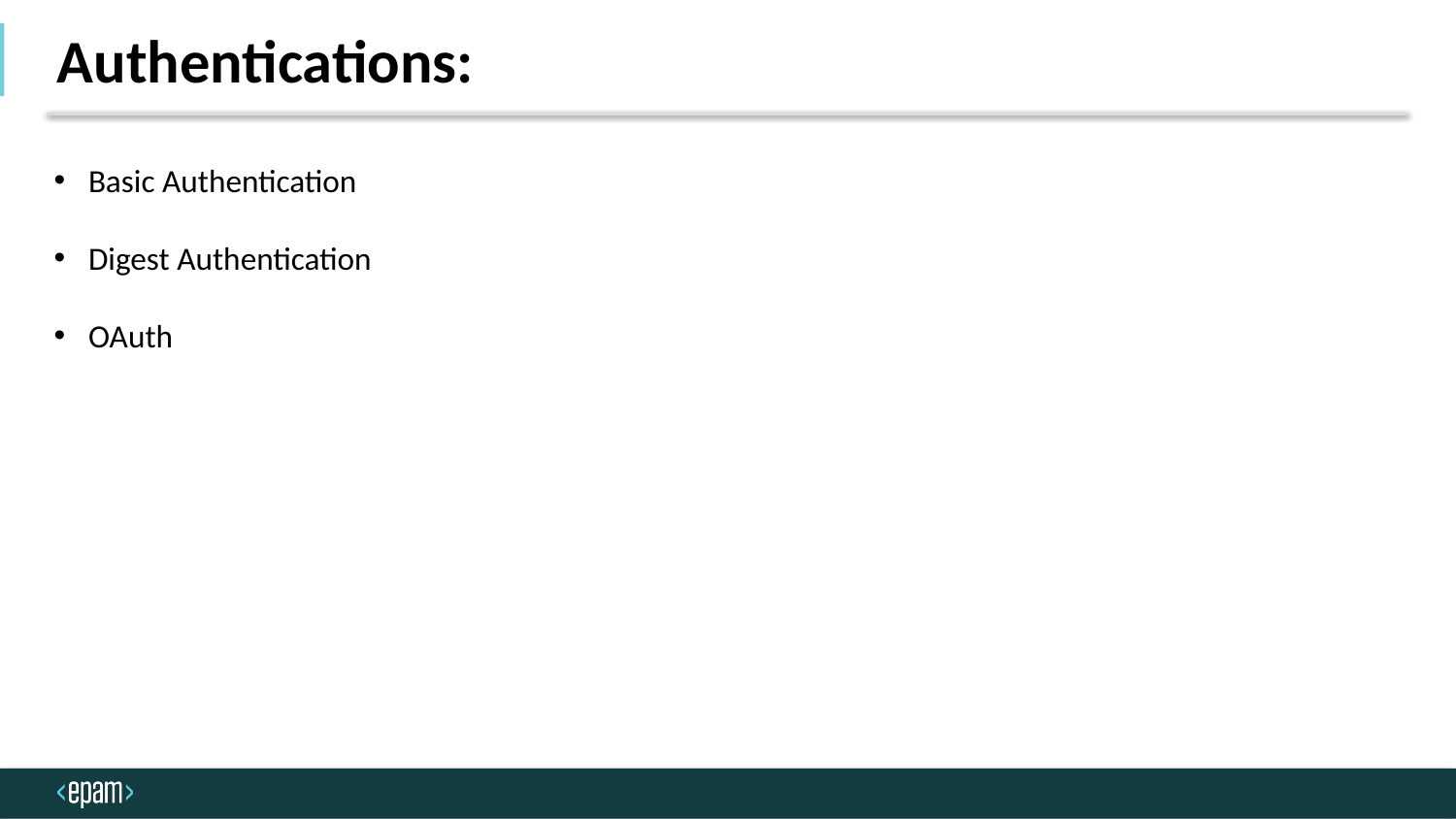

# Authentications:

Basic Authentication​

Digest Authentication​

OAuth​